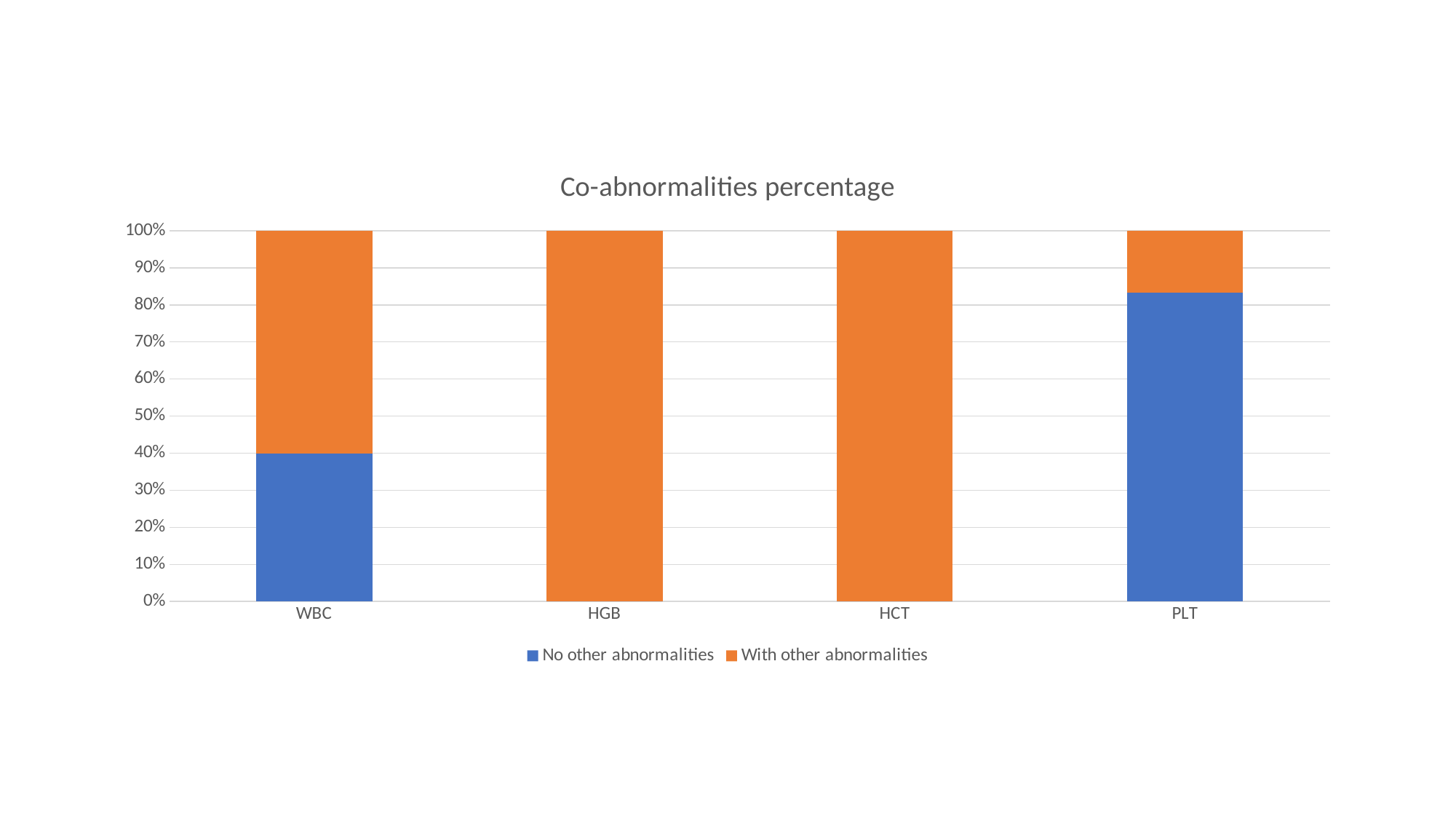

### Chart: Co-abnormalities percentage

| Category | No other abnormalities | With other abnormalities |
|---|---|---|
| WBC | 2.0 | 3.0 |
| HGB | 0.0 | 3.0 |
| HCT | 0.0 | 2.0 |
| PLT | 5.0 | 1.0 |